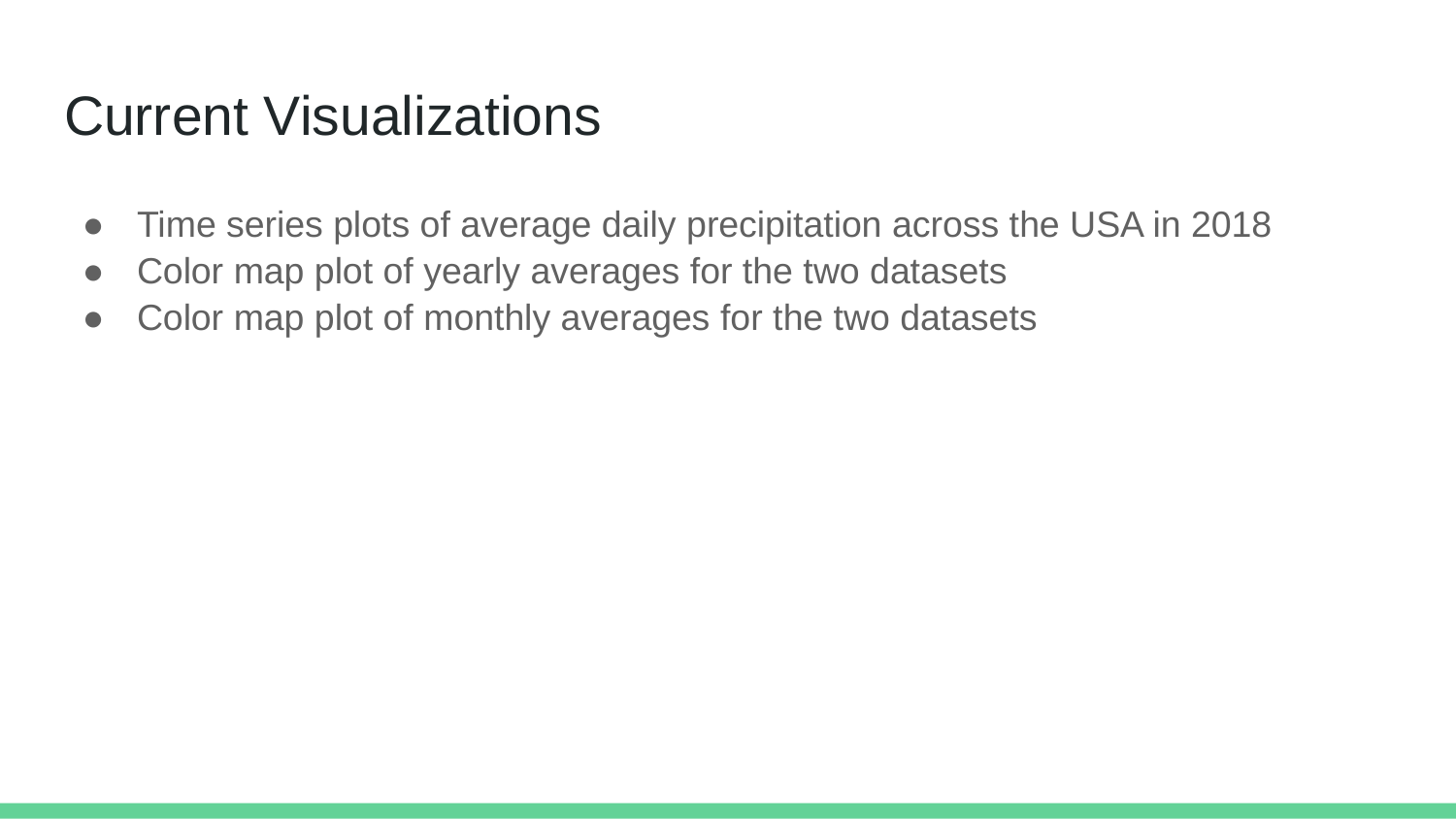

# Current Visualizations
Time series plots of average daily precipitation across the USA in 2018
Color map plot of yearly averages for the two datasets
Color map plot of monthly averages for the two datasets